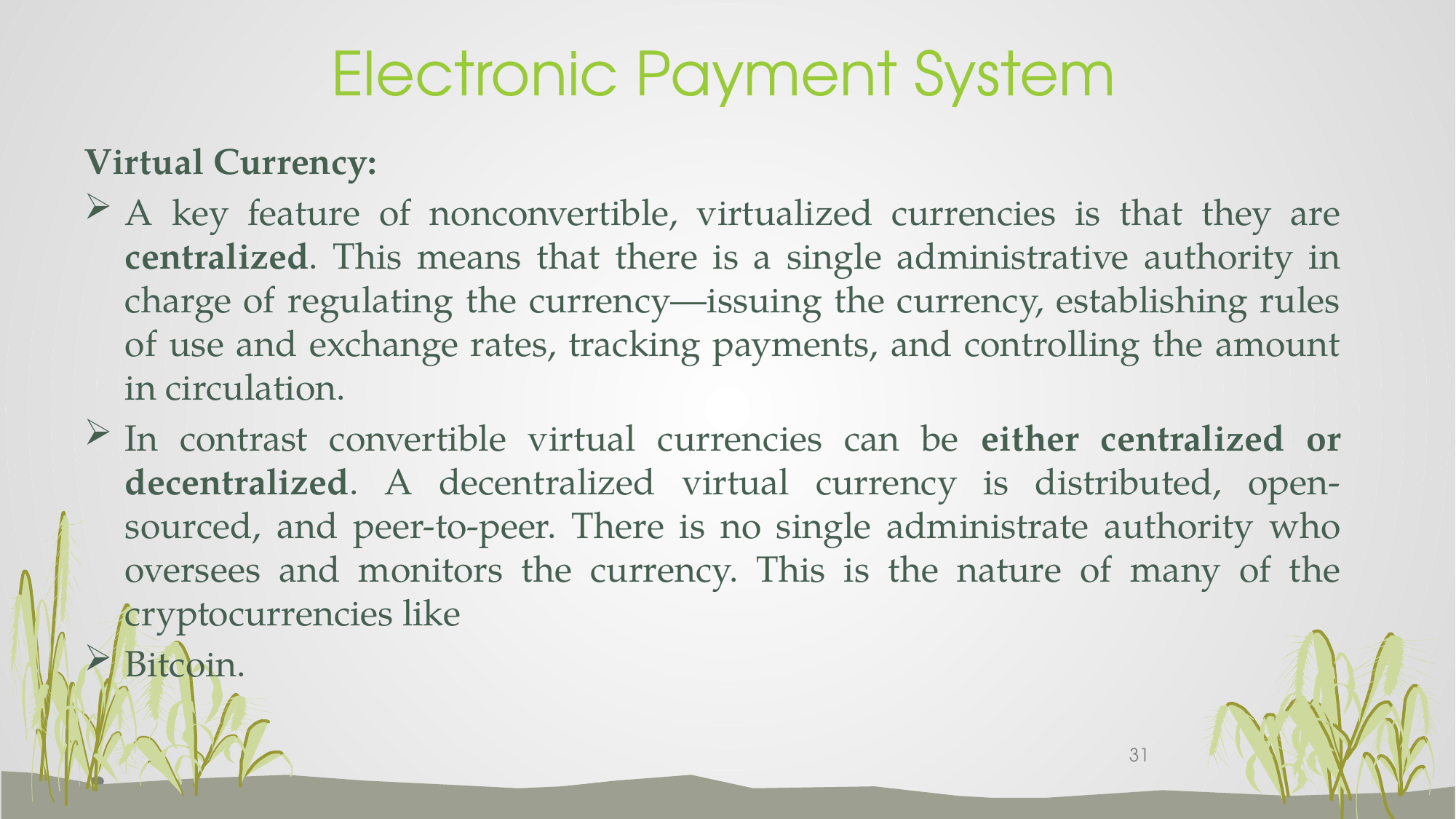

# Electronic Payment System
Virtual Currency:
A key feature of nonconvertible, virtualized currencies is that they are centralized. This means that there is a single administrative authority in charge of regulating the currency—issuing the currency, establishing rules of use and exchange rates, tracking payments, and controlling the amount in circulation.
In contrast convertible virtual currencies can be either centralized or decentralized. A decentralized virtual currency is distributed, open-sourced, and peer-to-peer. There is no single administrate authority who oversees and monitors the currency. This is the nature of many of the cryptocurrencies like
Bitcoin.
31